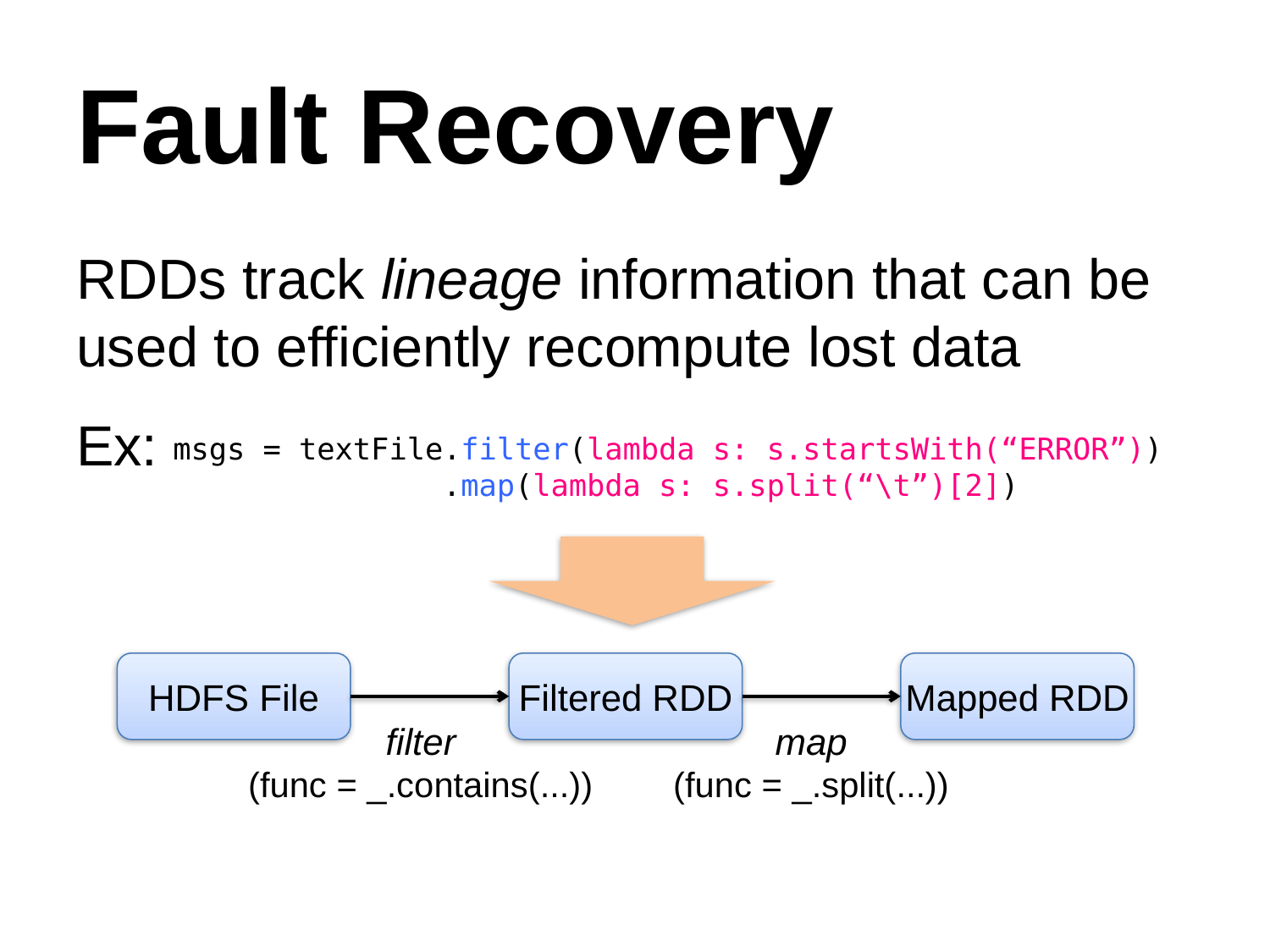

# Fault Recovery
RDDs track lineage information that can be used to efficiently recompute lost data
Ex:

msgs = textFile.filter(lambda s: s.startsWith(“ERROR”))
               .map(lambda s: s.split(“\t”)[2])

HDFS File
Filtered RDD
Mapped RDD
filter
(func = _.contains(...))
map
(func = _.split(...))